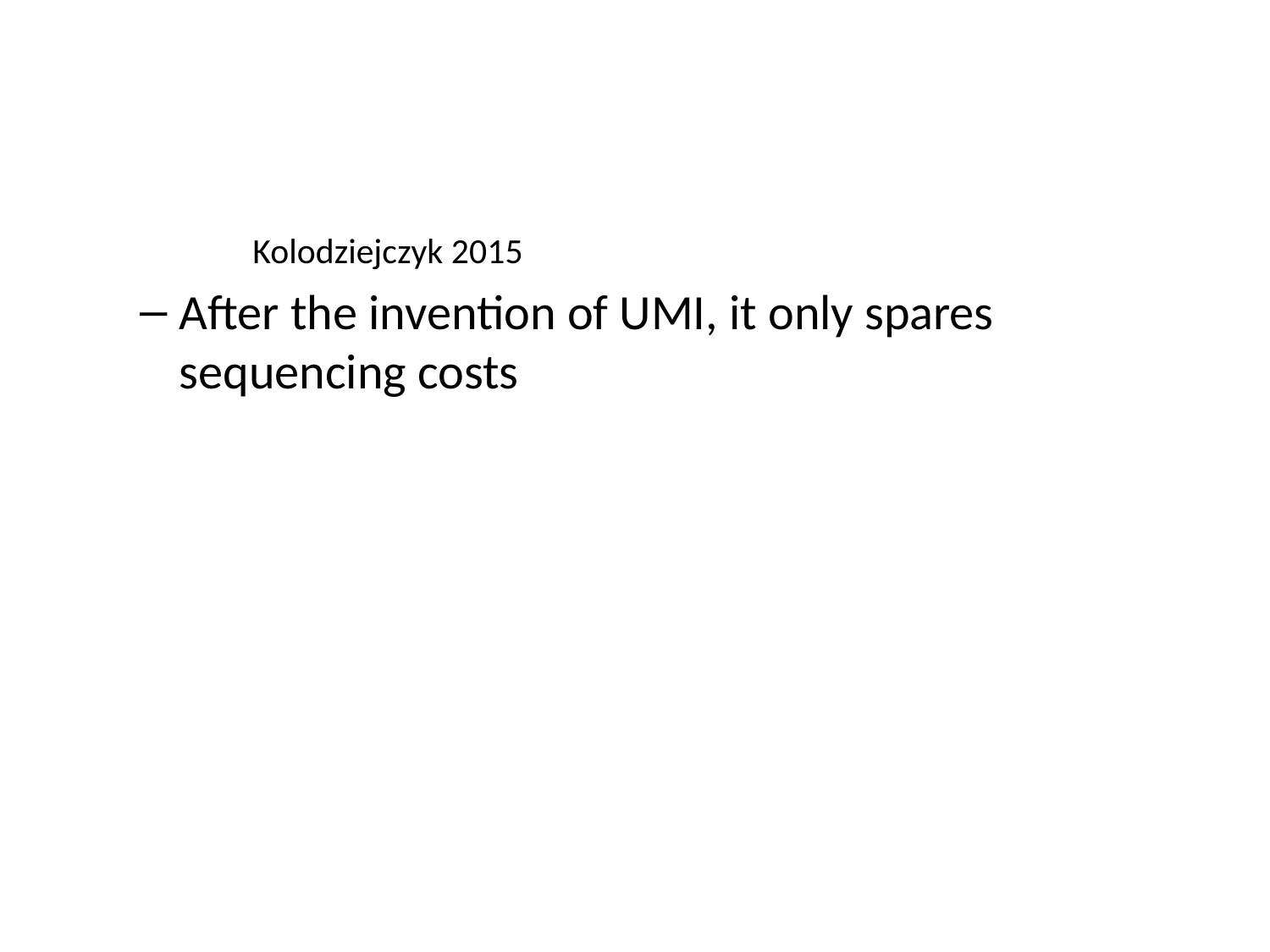

Kolodziejczyk 2015
After the invention of UMI, it only spares sequencing costs